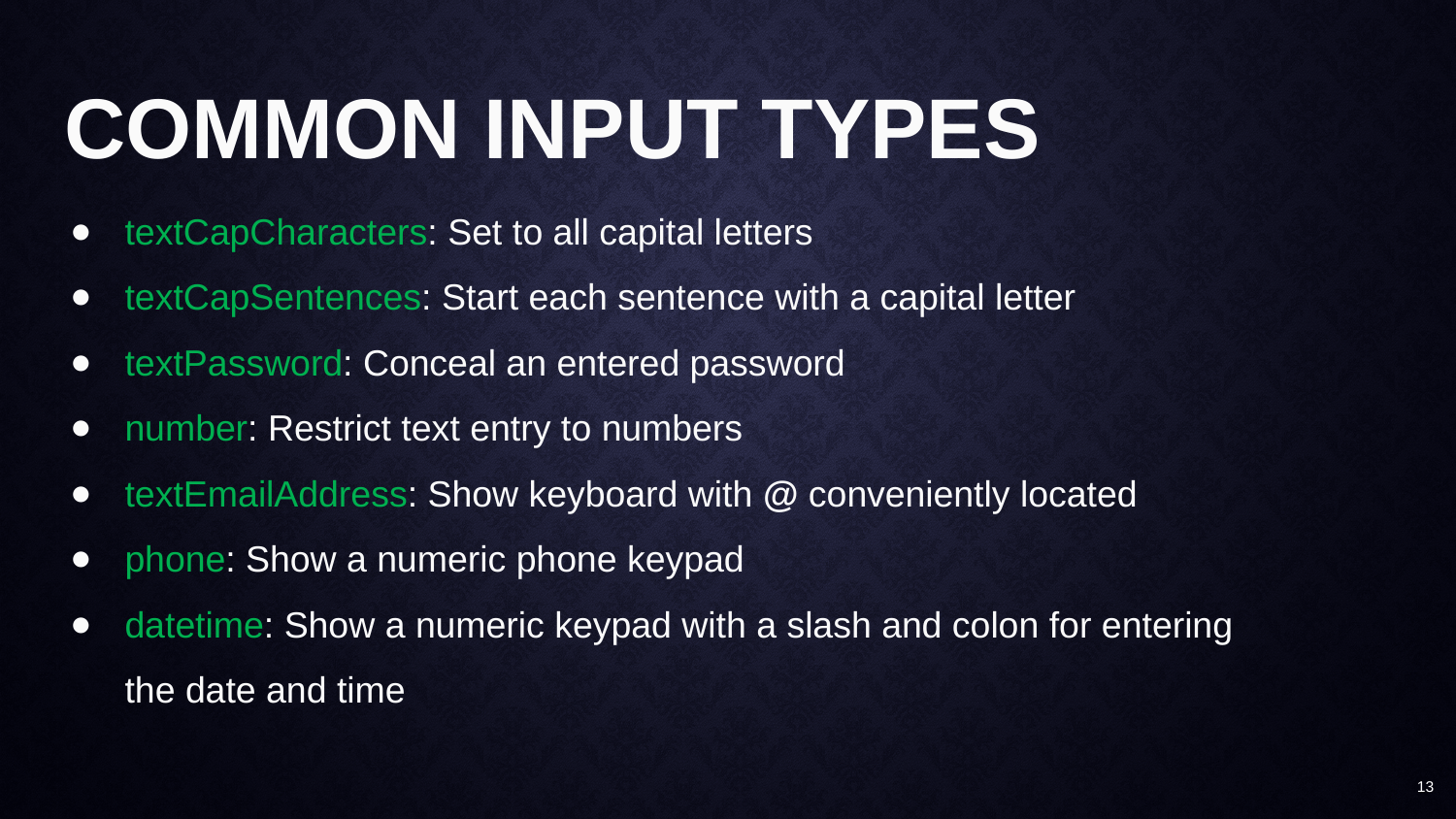

# Common input types
textCapCharacters: Set to all capital letters
textCapSentences: Start each sentence with a capital letter
textPassword: Conceal an entered password
number: Restrict text entry to numbers
textEmailAddress: Show keyboard with @ conveniently located
phone: Show a numeric phone keypad
datetime: Show a numeric keypad with a slash and colon for entering the date and time
13